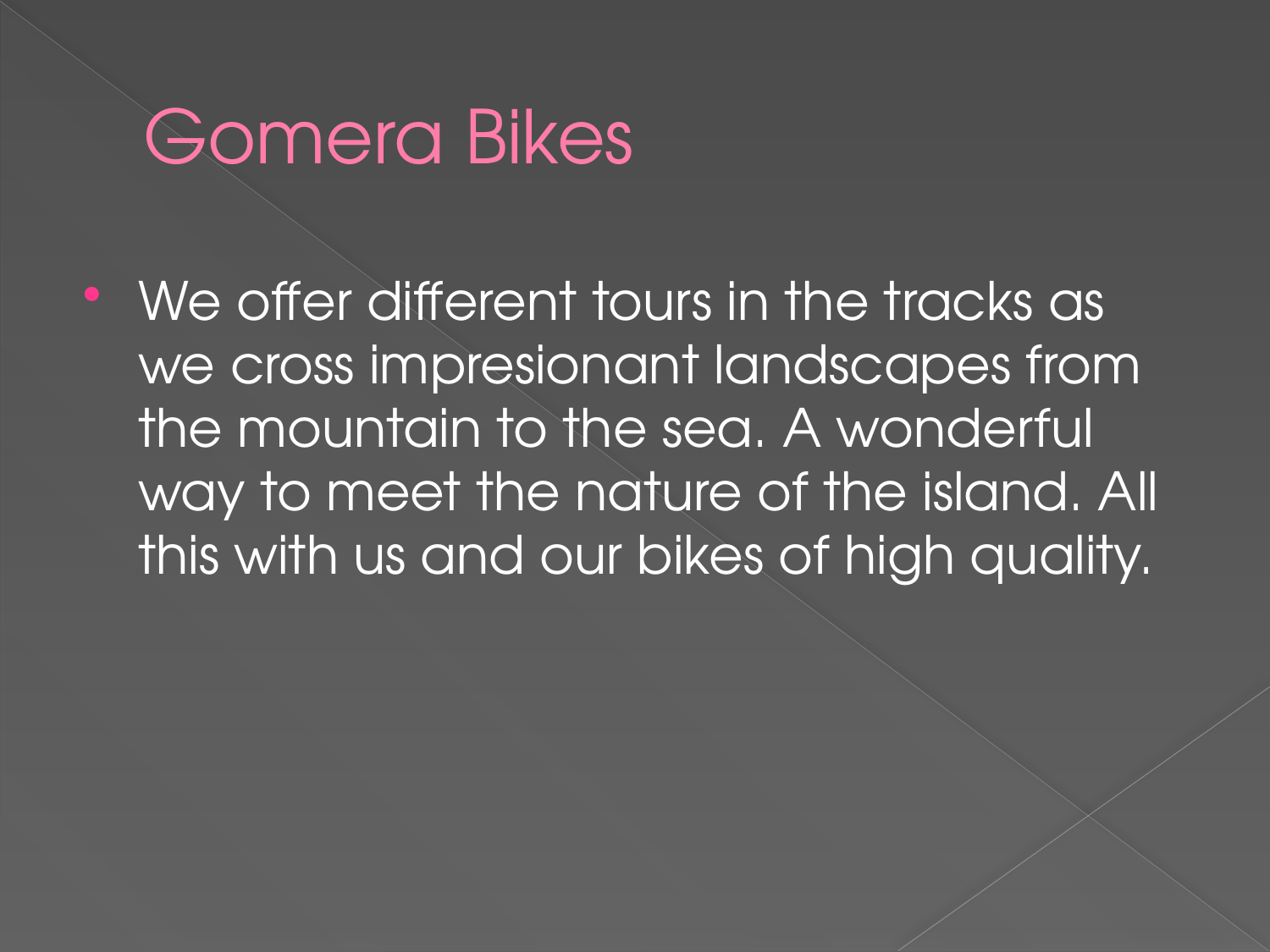

# Gomera Bikes
We offer different tours in the tracks as we cross impresionant landscapes from the mountain to the sea. A wonderful way to meet the nature of the island. All this with us and our bikes of high quality.